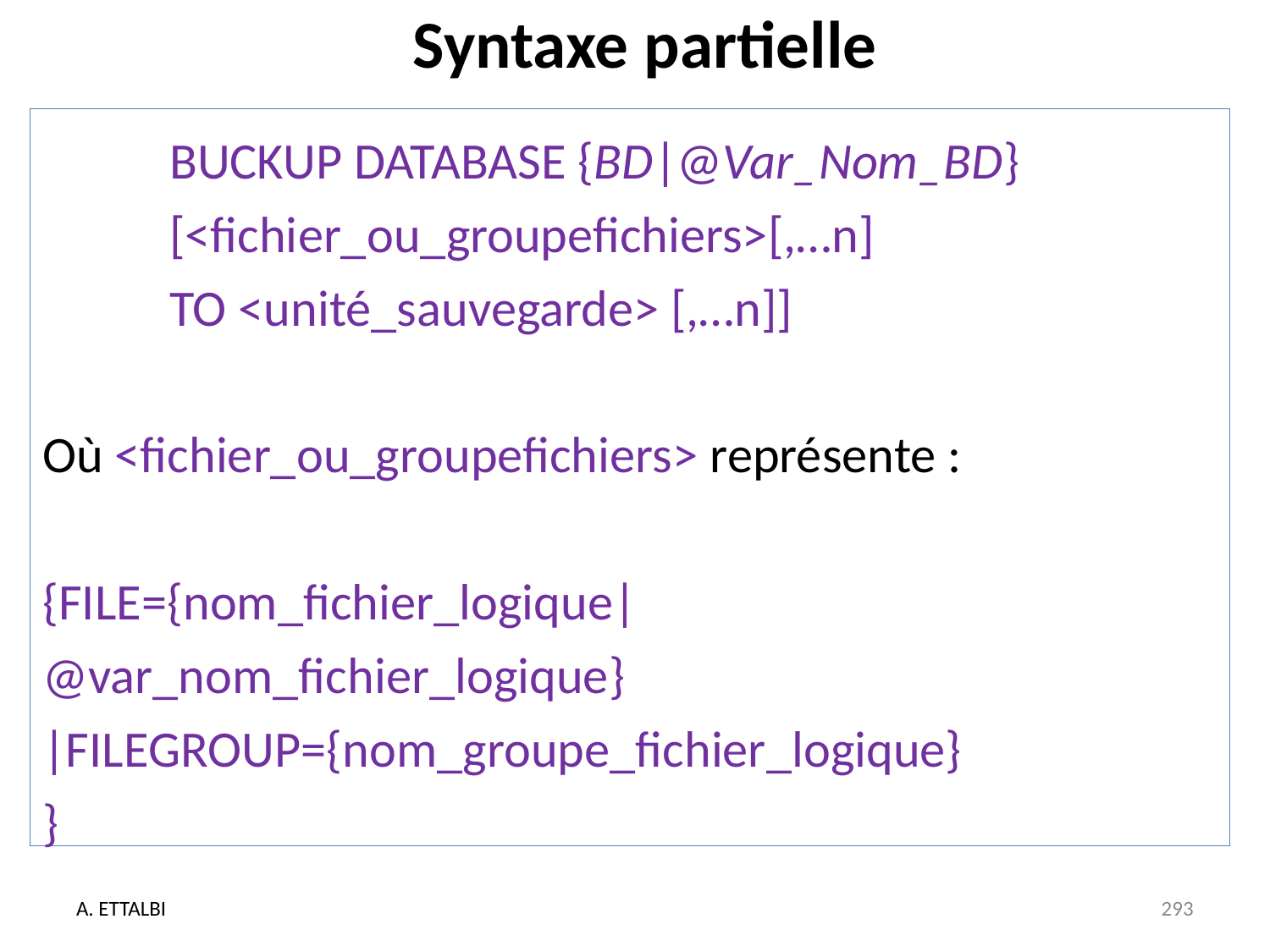

# Syntaxe partielle
	BUCKUP DATABASE {BD|@Var_Nom_BD}
      	[<fichier_ou_groupefichiers>[,…n]
	TO <unité_sauvegarde> [,…n]]

Où <fichier_ou_groupefichiers> représente :

{FILE={nom_fichier_logique|@var_nom_fichier_logique}
|FILEGROUP={nom_groupe_fichier_logique}
}
A. ETTALBI
293